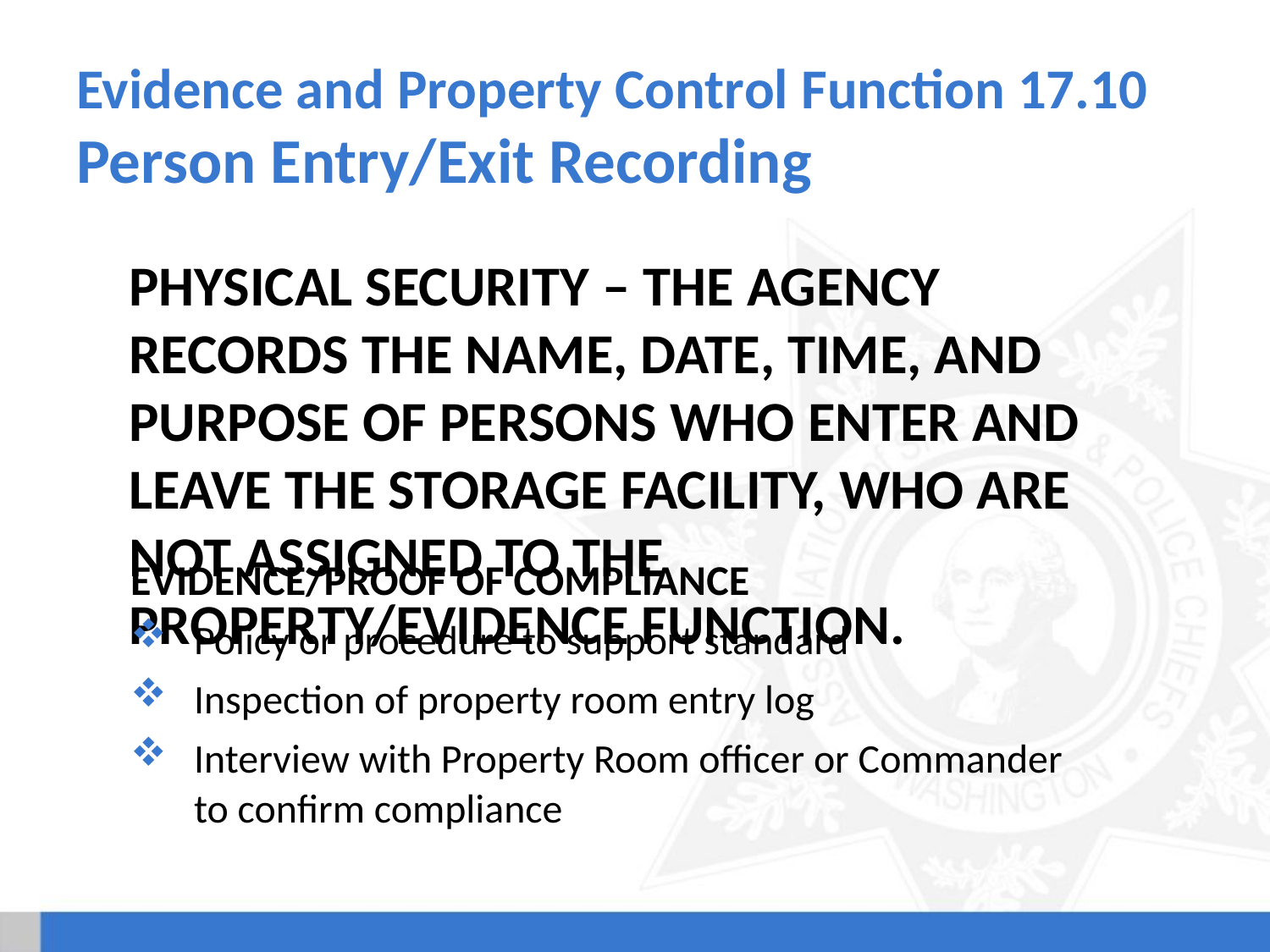

# Evidence and Property Control Function 17.10 Person Entry/Exit Recording
Physical Security – The agency records the name, date, time, and purpose of persons who enter and leave the storage facility, who are not assigned to the property/evidence function.
Evidence/Proof of Compliance
Policy or procedure to support standard
Inspection of property room entry log
Interview with Property Room officer or Commander to confirm compliance